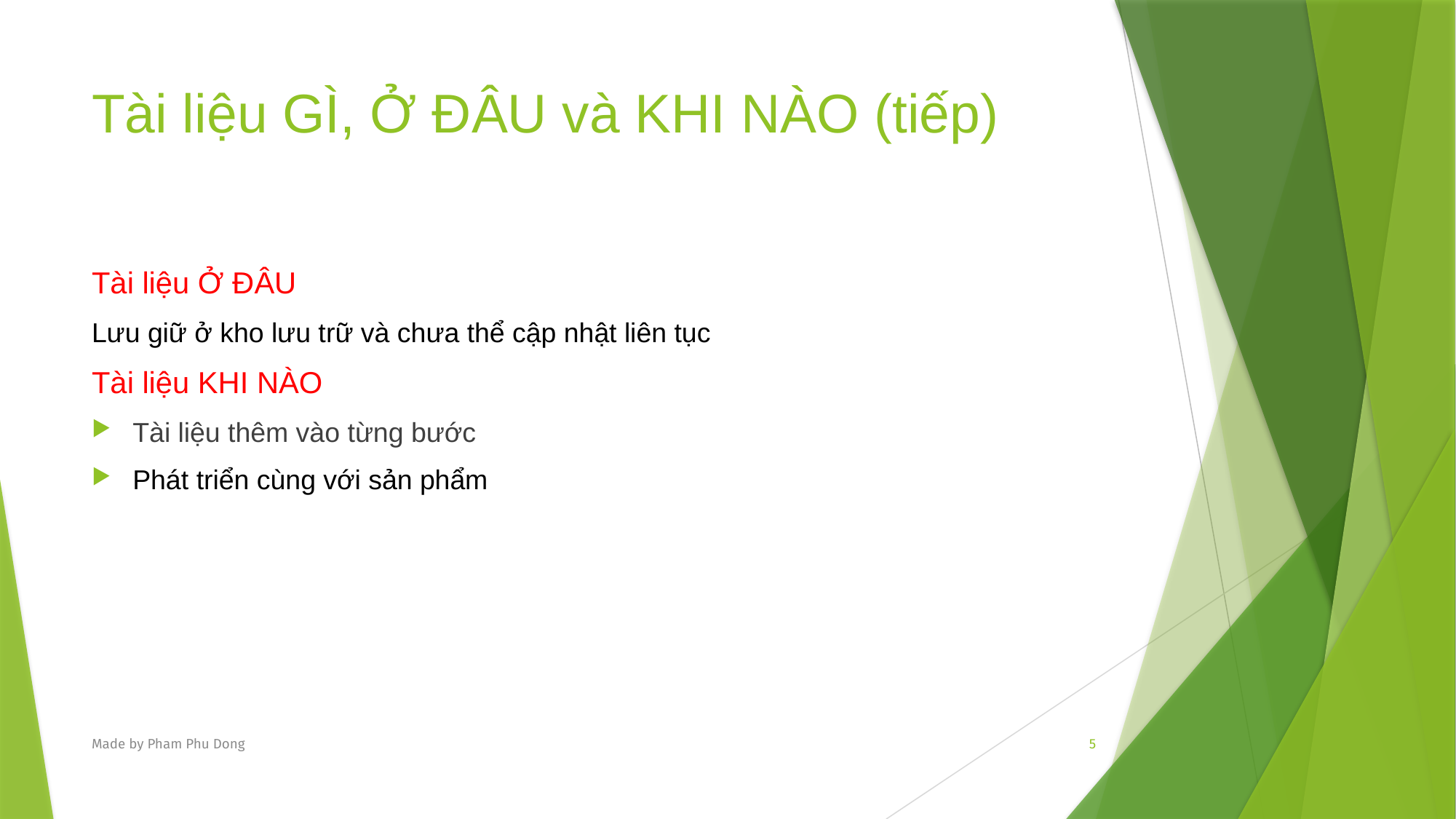

# Tài liệu GÌ, Ở ĐÂU và KHI NÀO (tiếp)
Tài liệu Ở ĐÂU
Lưu giữ ở kho lưu trữ và chưa thể cập nhật liên tục
Tài liệu KHI NÀO
Tài liệu thêm vào từng bước
Phát triển cùng với sản phẩm
Made by Pham Phu Dong
5